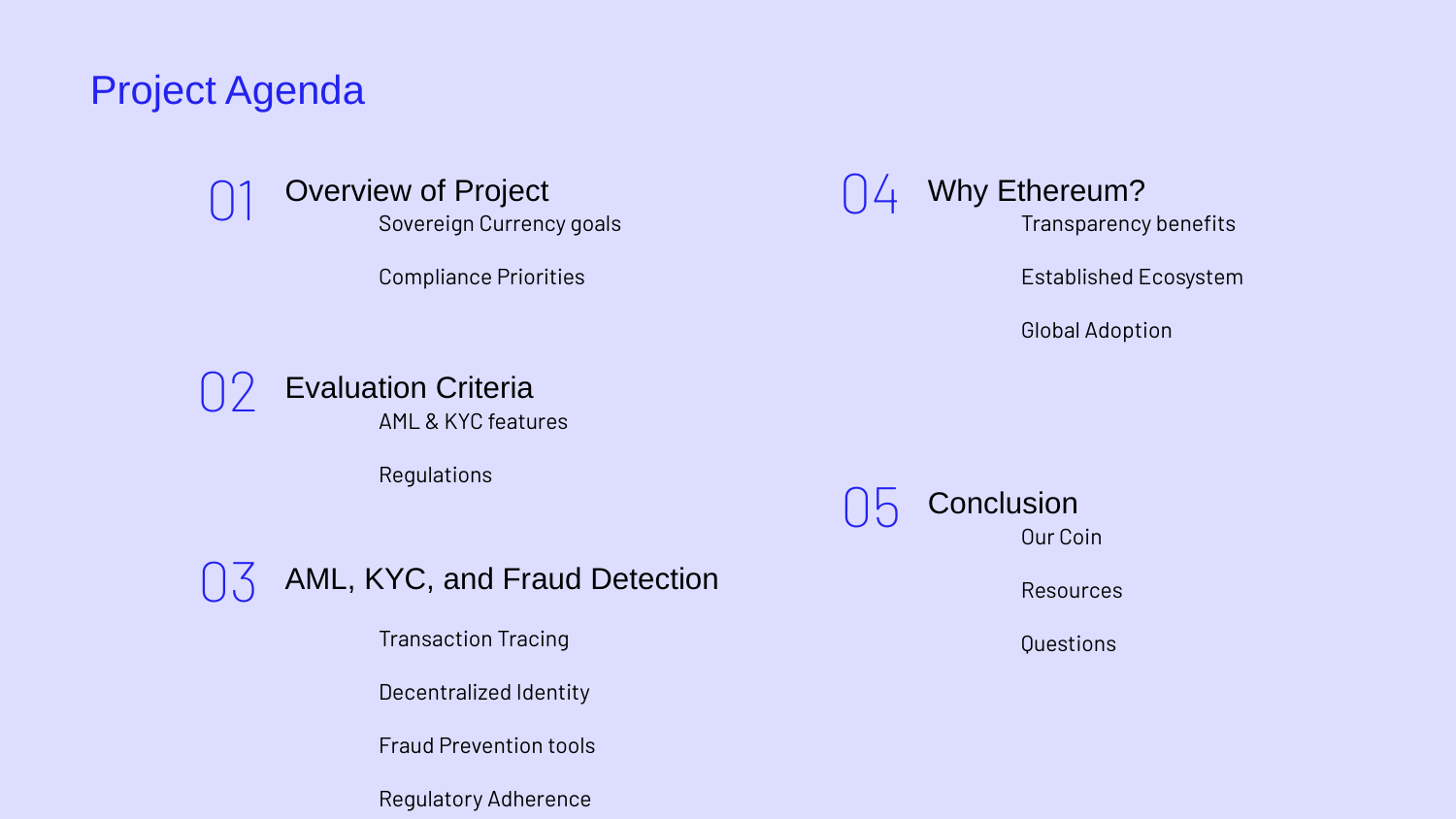

Project Agenda
Overview of Project
Why Ethereum?
04
01
Sovereign Currency goals

Compliance Priorities
Transparency benefits

Established Ecosystem

Global Adoption

Evaluation Criteria
02
AML & KYC features

Regulations

Conclusion
05
Our Coin

Resources

Questions
AML, KYC, and Fraud Detection
03

Transaction Tracing

Decentralized Identity

Fraud Prevention tools

Regulatory Adherence